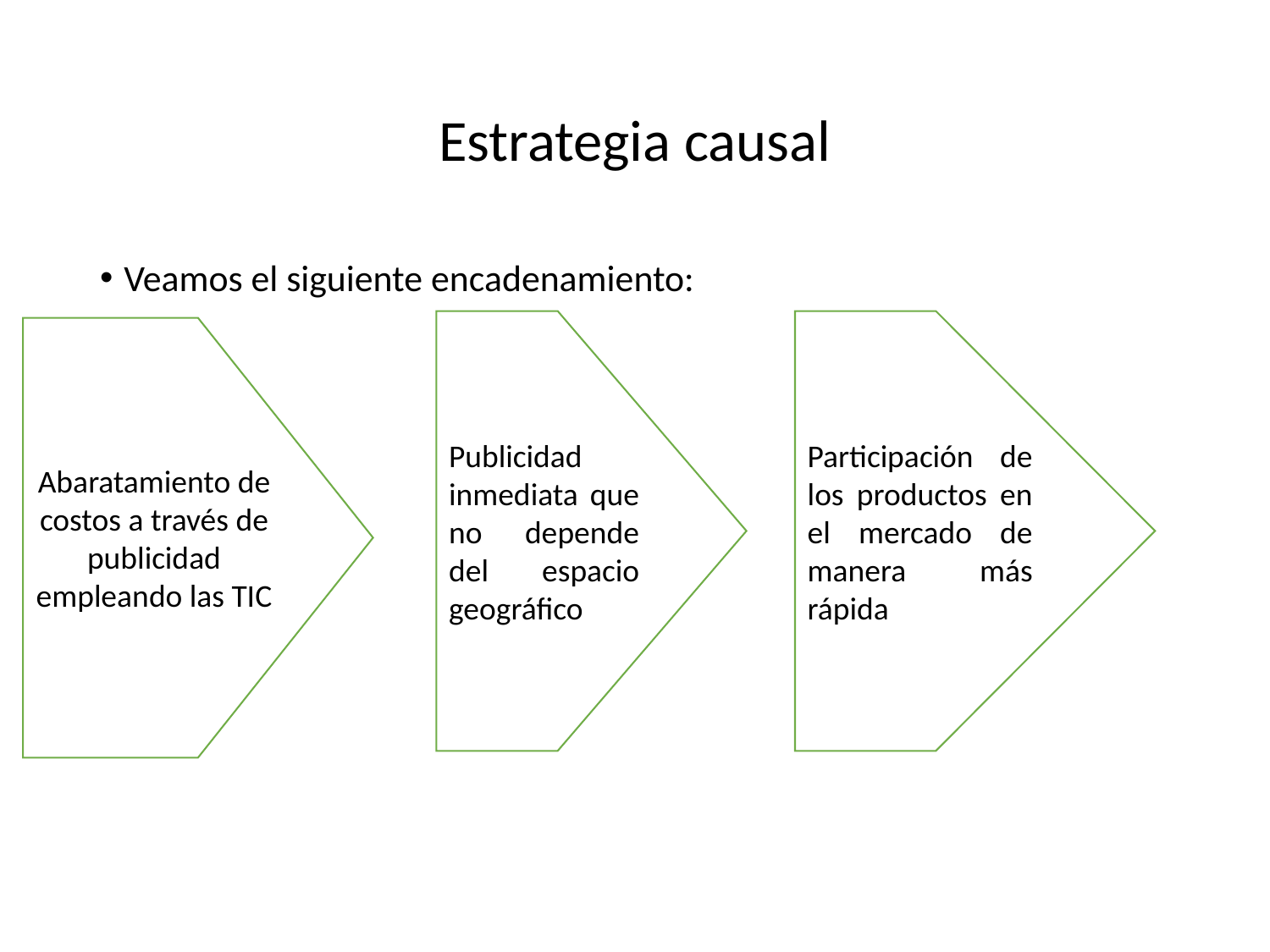

# Estrategia causal
Veamos el siguiente encadenamiento:

Publicidad inmediata que no depende del espacio geográfico
Participación de los productos en el mercado de manera más rápida
Abaratamiento de costos a través de publicidad empleando las TIC